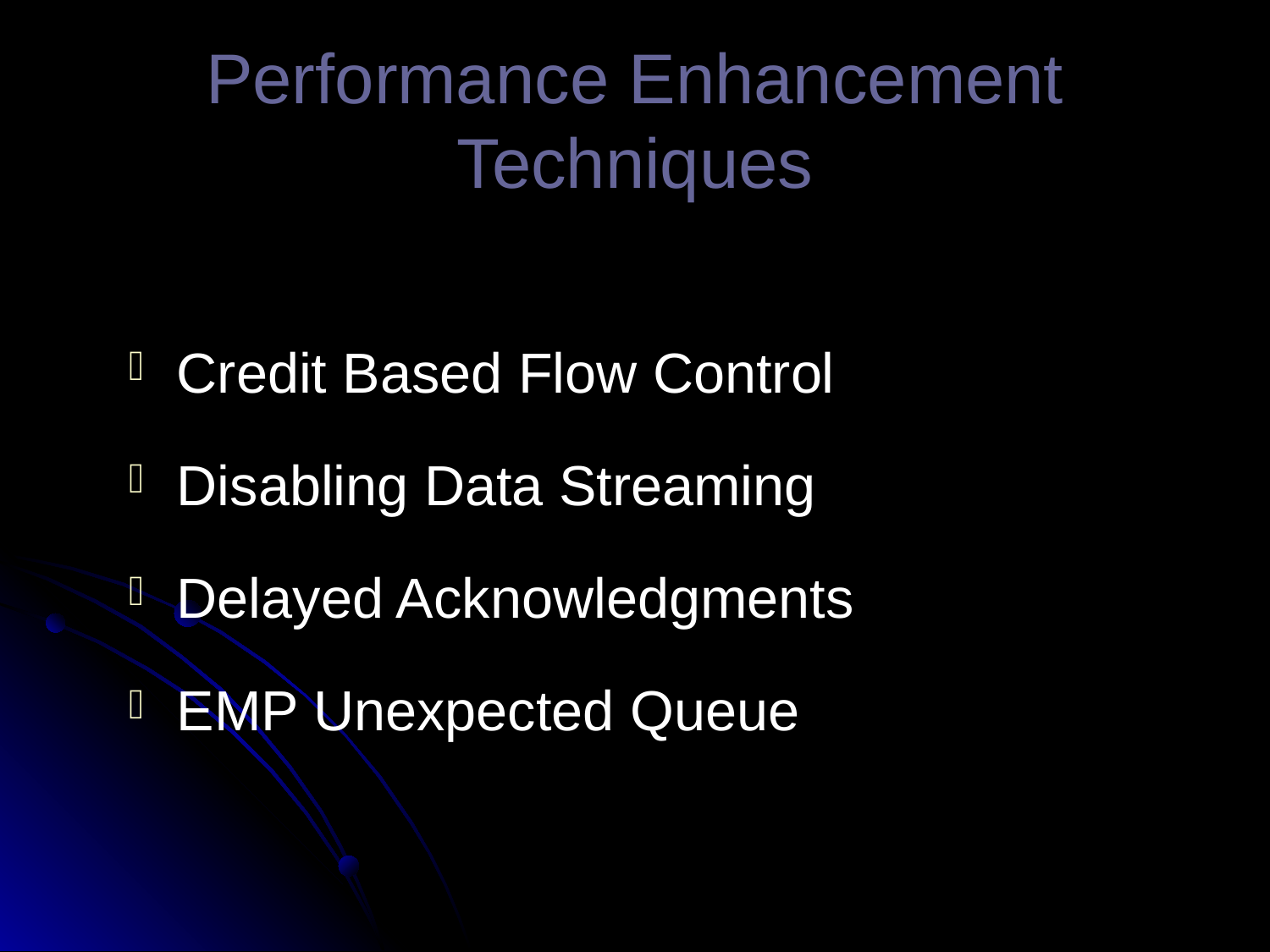

# Performance Enhancement Techniques
Credit Based Flow Control
Disabling Data Streaming
Delayed Acknowledgments
EMP Unexpected Queue